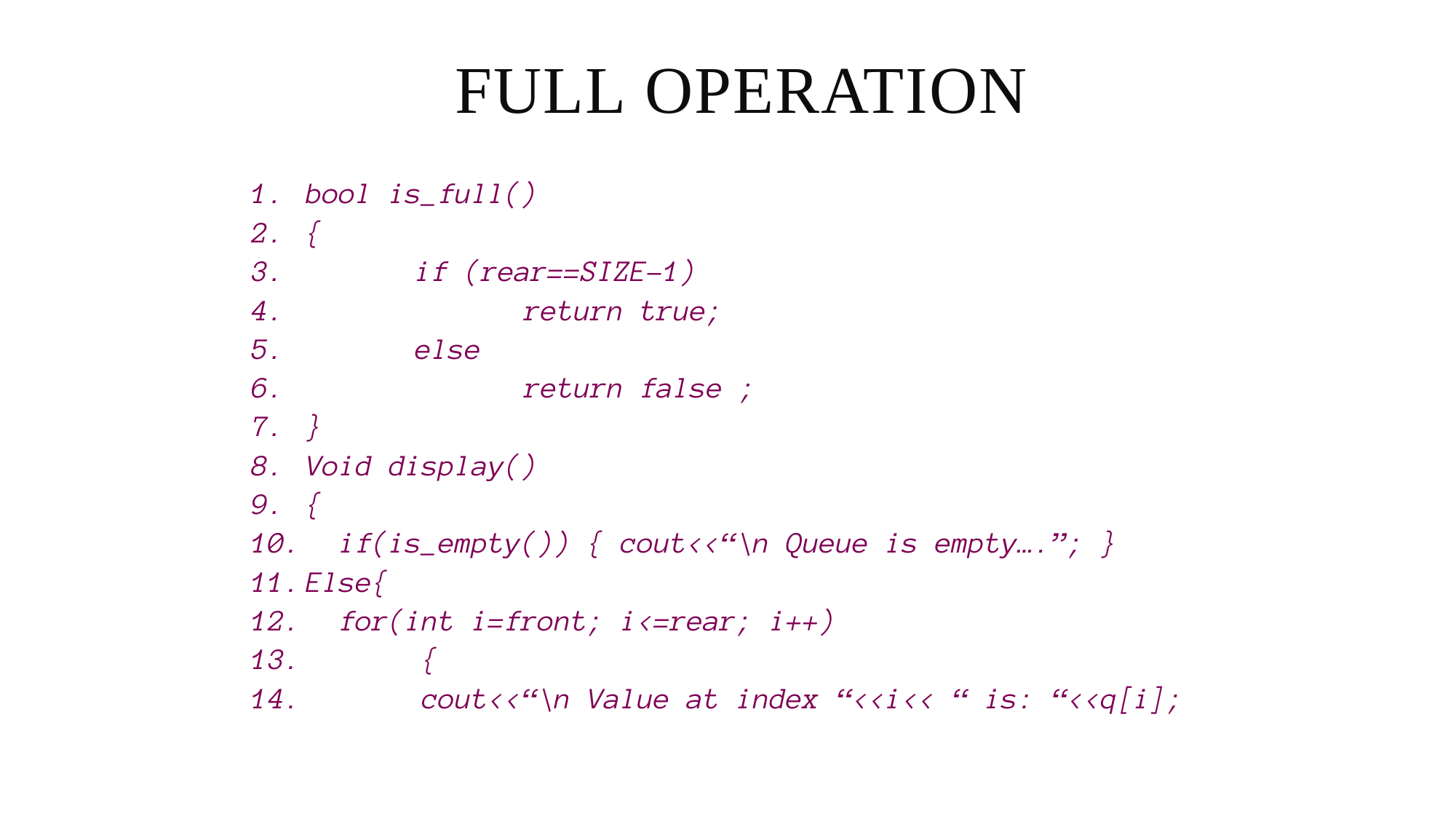

# Full Operation
bool is_full()
{
	if (rear==SIZE-1)
		return true;
	else
		return false ;
}
Void display()
{
  if(is_empty()) { cout<<“\n Queue is empty….”; }
Else{
  for(int i=front; i<=rear; i++)
       {
       cout<<“\n Value at index “<<i<< “ is: “<<q[i];